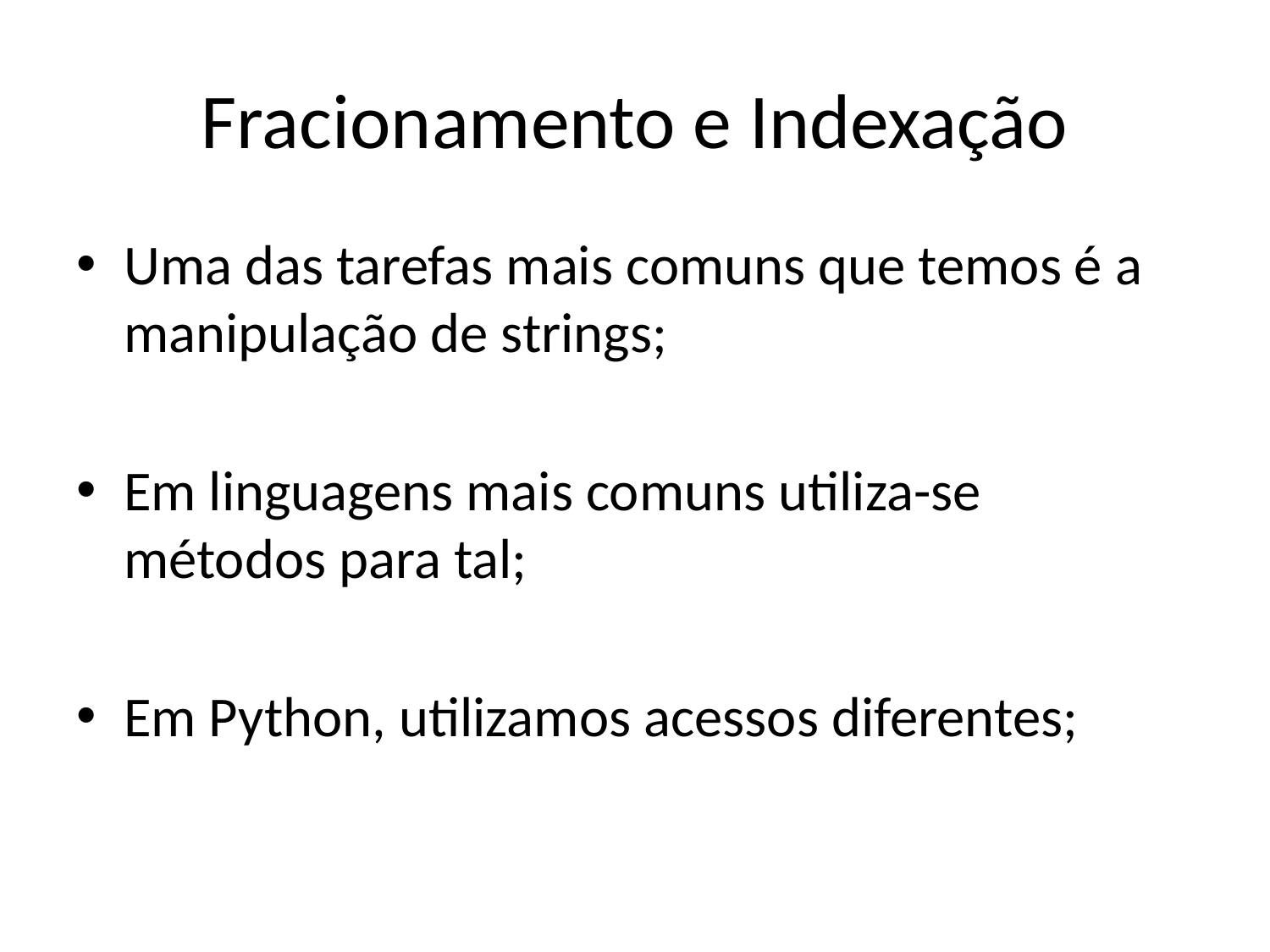

# Fracionamento e Indexação
Uma das tarefas mais comuns que temos é a manipulação de strings;

Em linguagens mais comuns utiliza-se métodos para tal;

Em Python, utilizamos acessos diferentes;